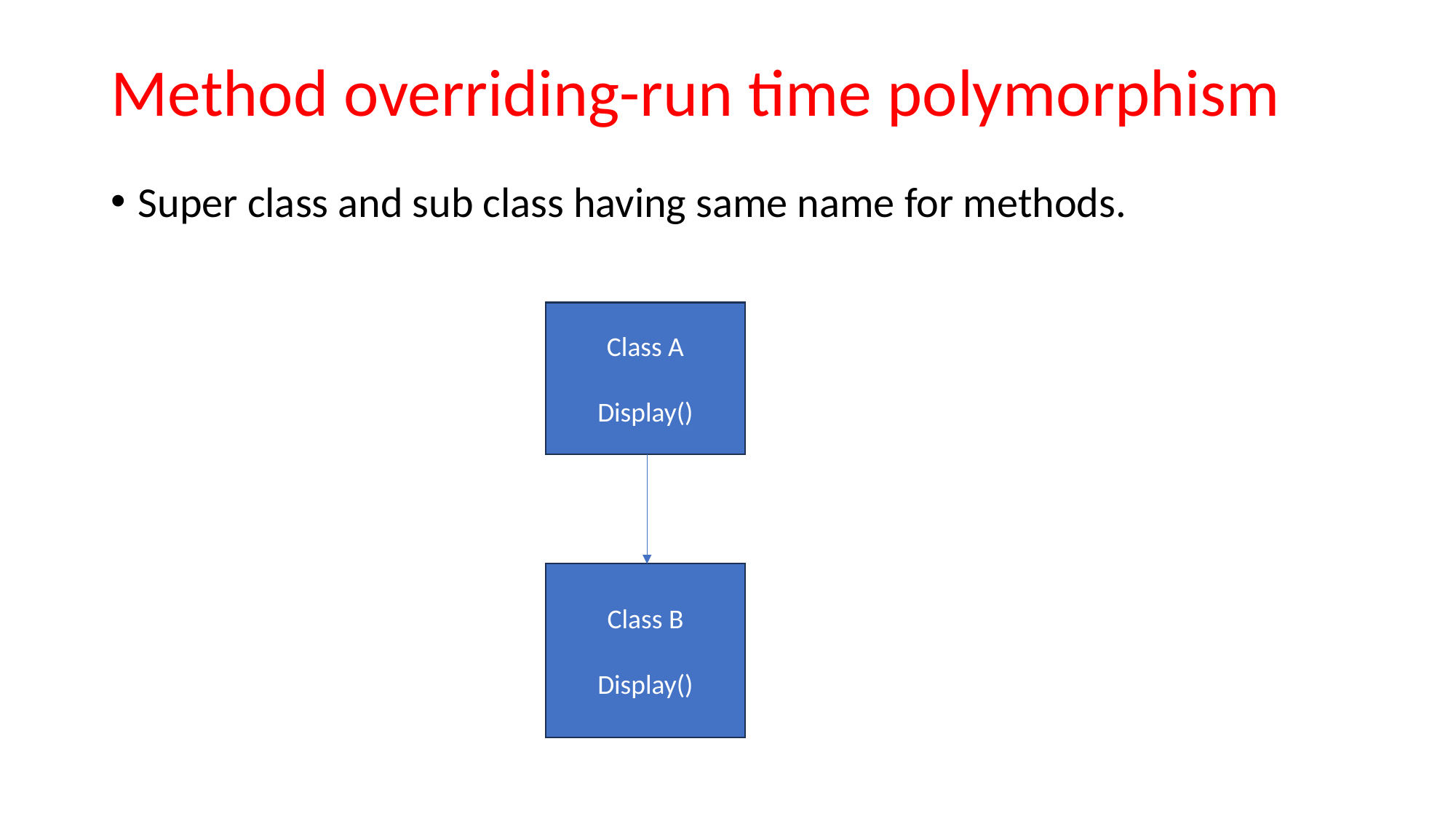

# Method overriding-run time polymorphism
Super class and sub class having same name for methods.
Class A

Display()
Class B

Display()